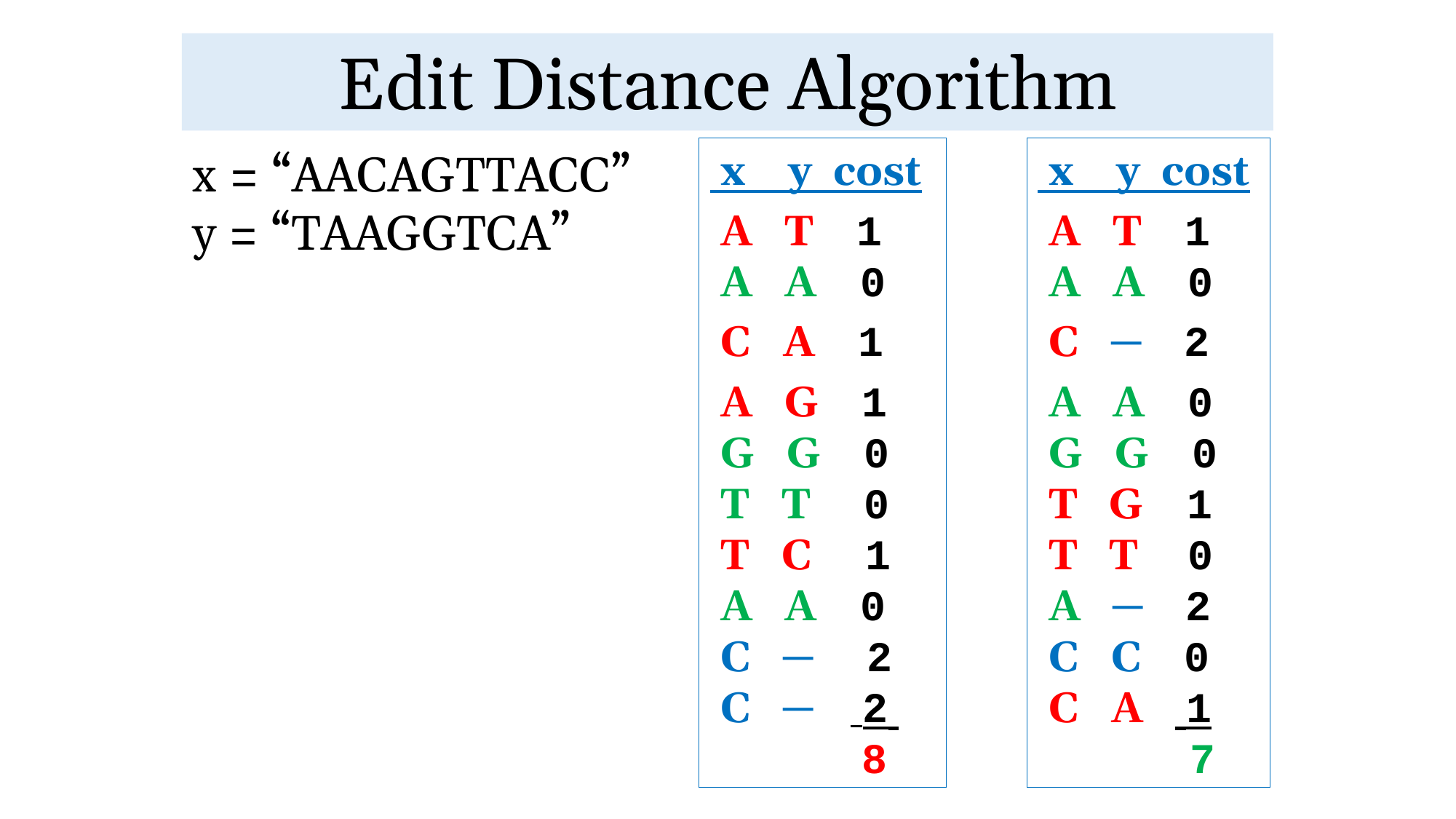

# Edit Distance Algorithm
x = “AACAGTTACC”
y = “TAAGGTCA”

 x    y  cost
 A   T    1
 A   A    0
 C   A    1
 A   G    1
 G   G    0
 T   T     0
 T   C     1
 A   A    0
 C   ─     2
 C   ─    2
	    8
 x    y  cost
 A   T    1
 A   A    0
 C   ─    2
 A   A    0
 G   G    0
 T   G    1
 T   T    0
 A   ─    2
 C   C    0
 C   A    1
	    7